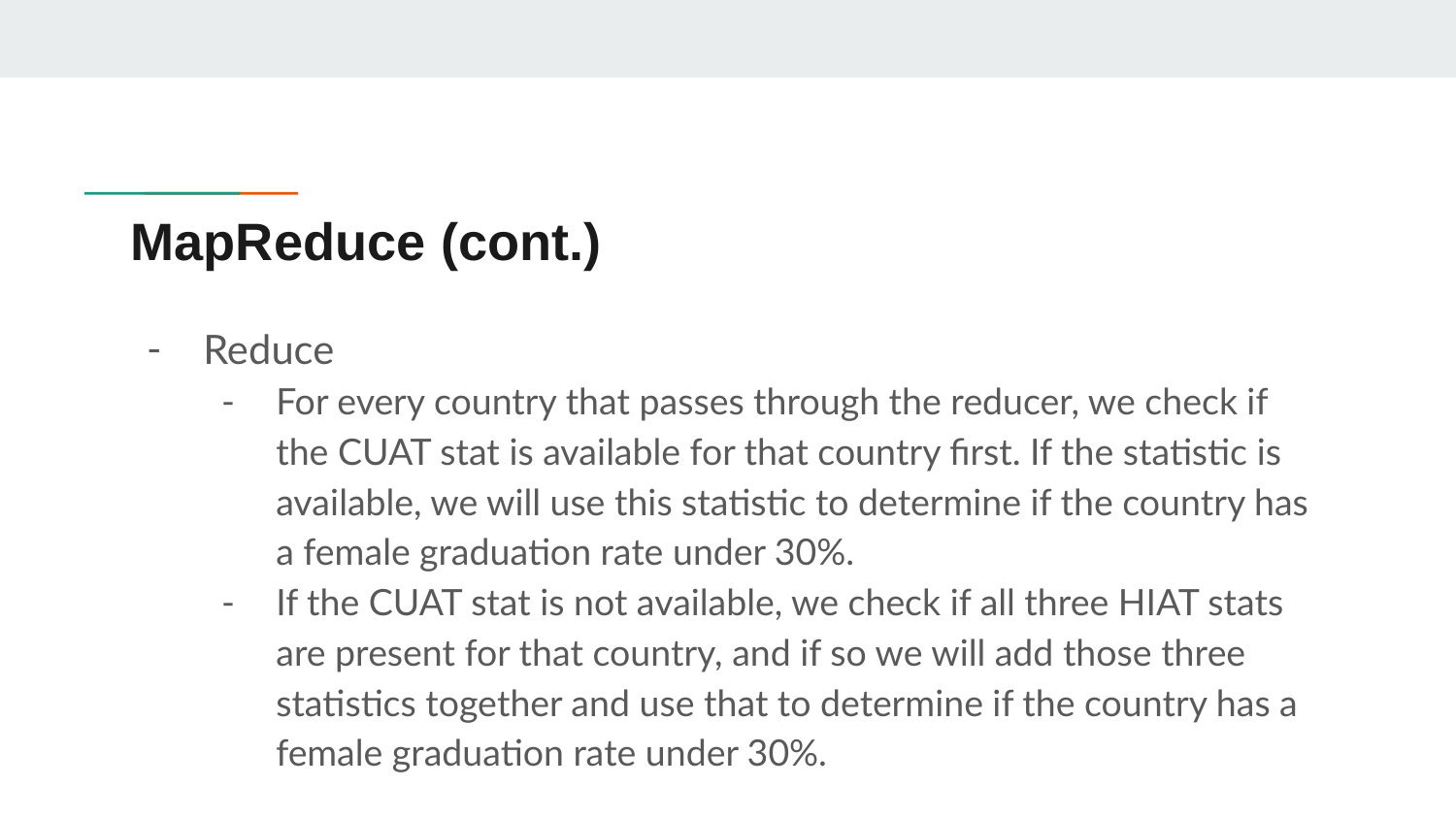

# MapReduce (cont.)
Reduce
For every country that passes through the reducer, we check if the CUAT stat is available for that country first. If the statistic is available, we will use this statistic to determine if the country has a female graduation rate under 30%.
If the CUAT stat is not available, we check if all three HIAT stats are present for that country, and if so we will add those three statistics together and use that to determine if the country has a female graduation rate under 30%.